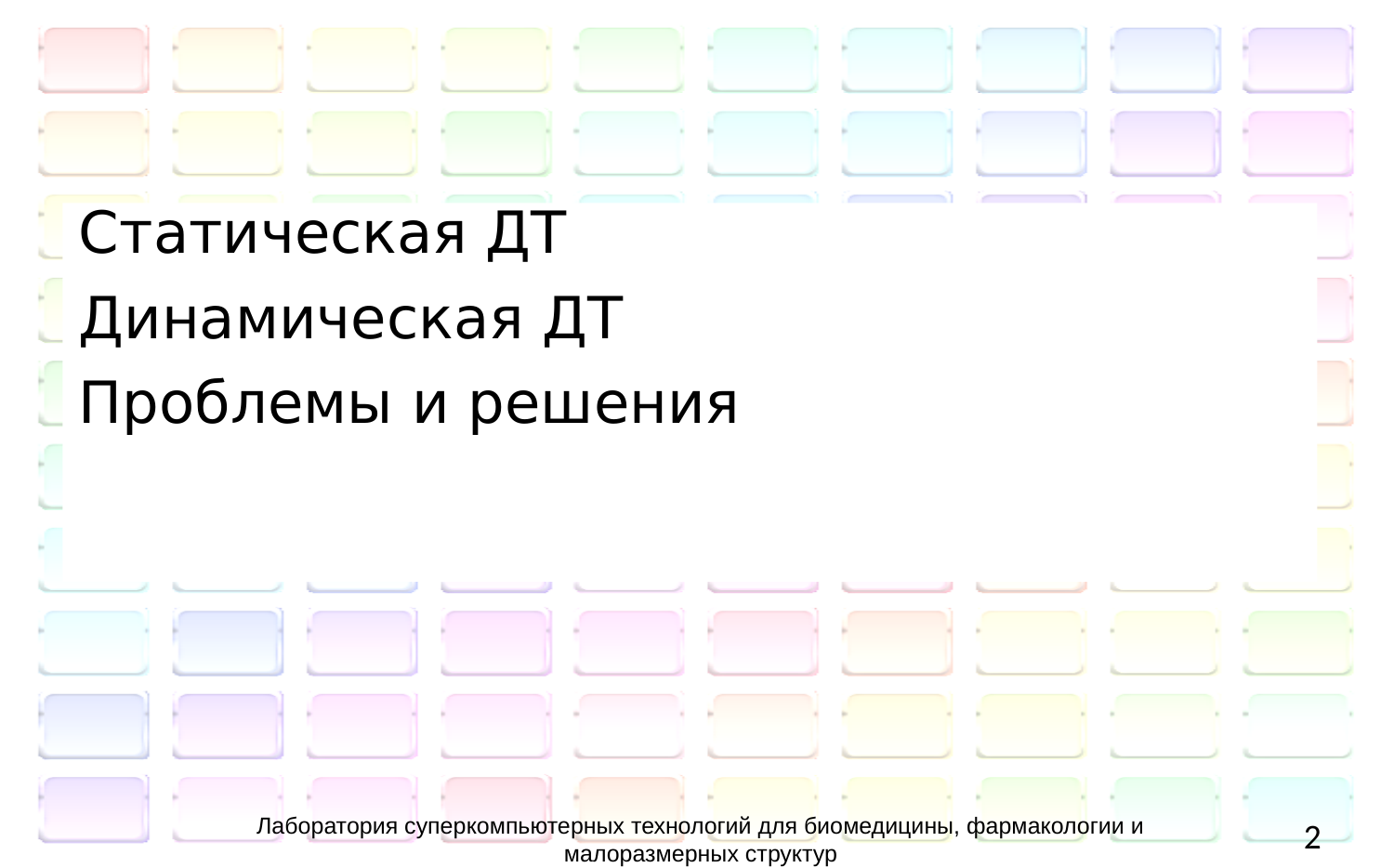

Статическая ДТ
Динамическая ДТ
Проблемы и решения

Лаборатория суперкомпьютерных технологий для биомедицины, фармакологии и малоразмерных структур
2